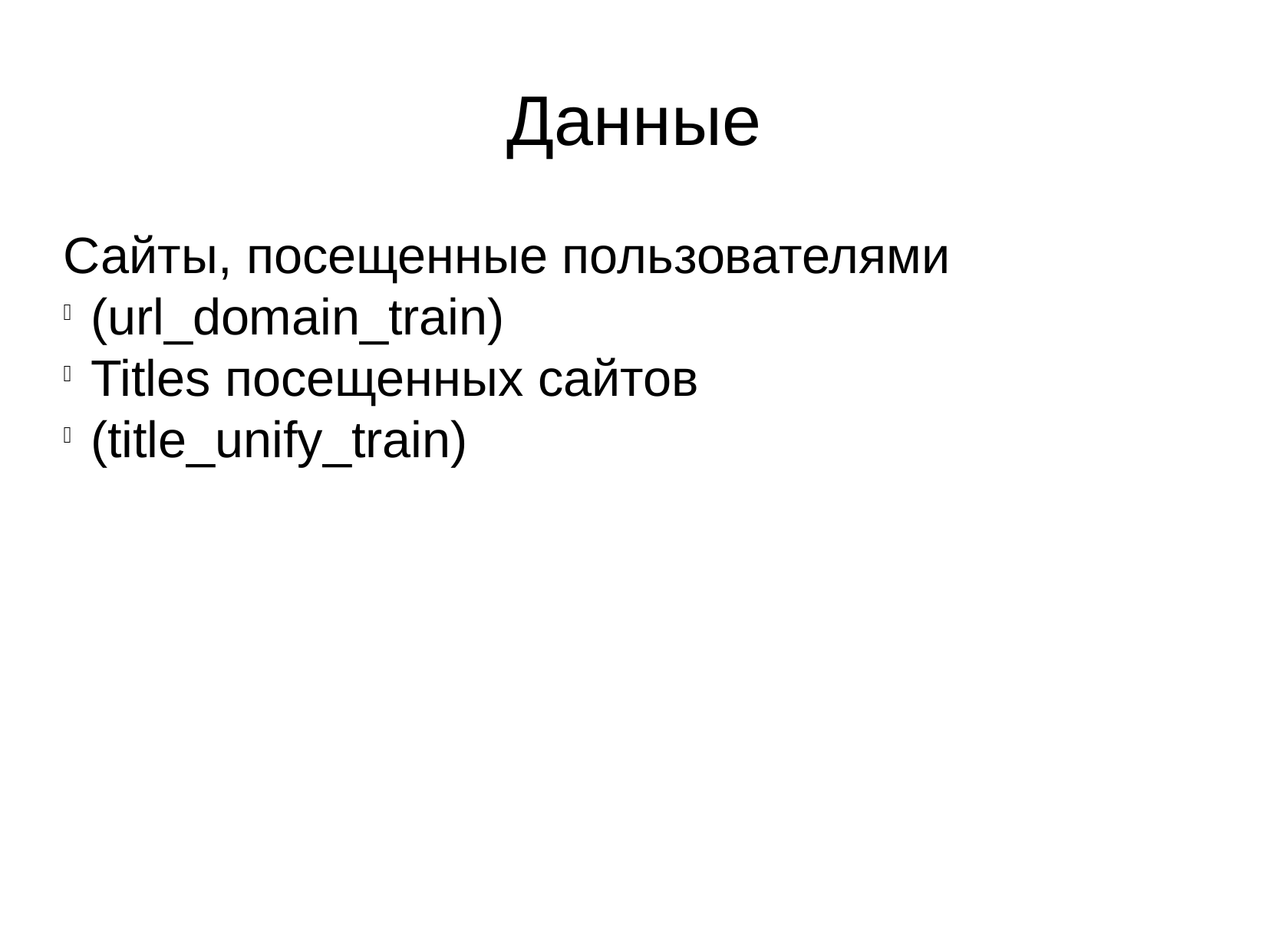

Данные
Сайты, посещенные пользователями
(url_domain_train)
Titles посещенных сайтов
(title_unify_train)